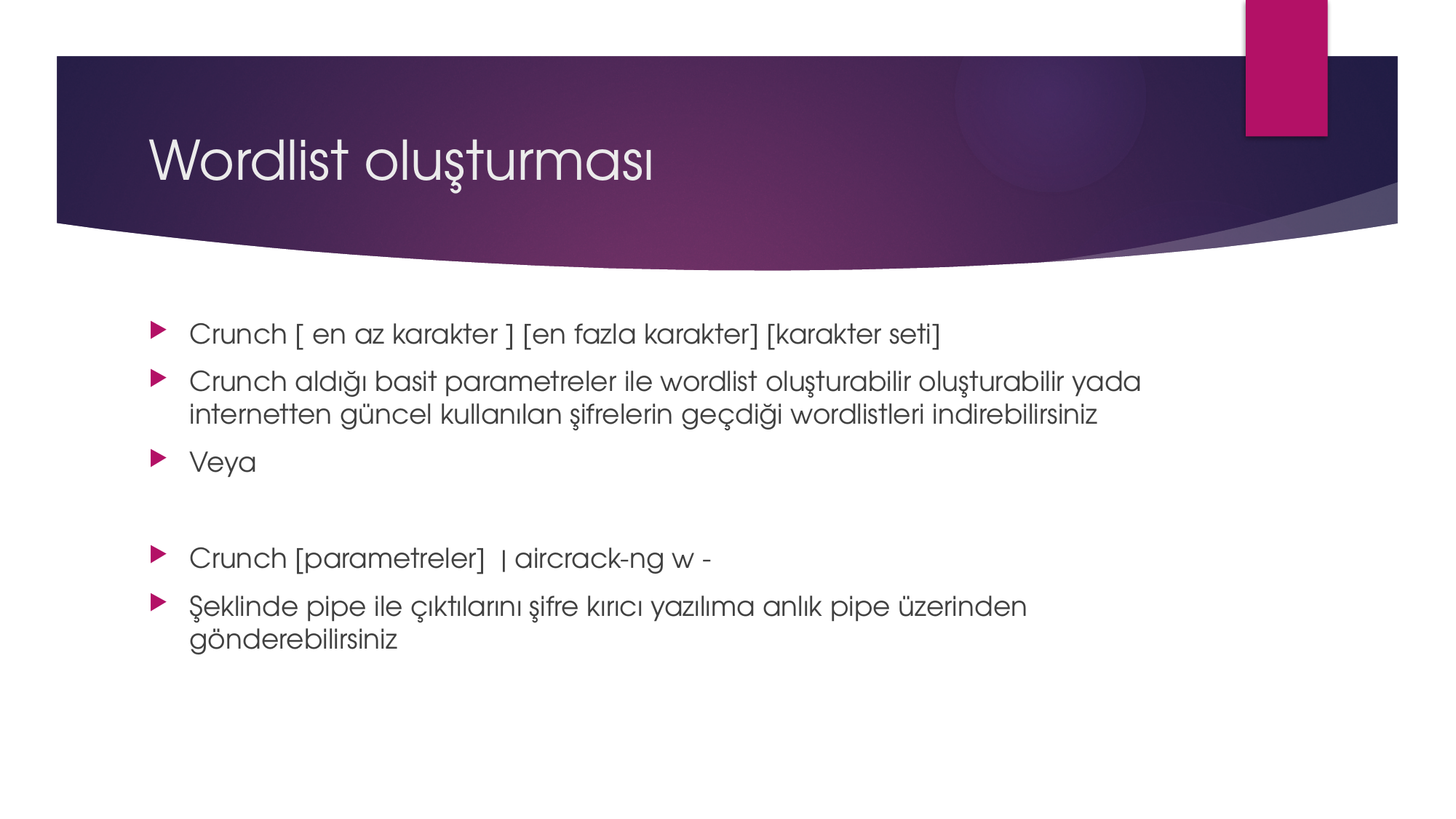

# Wordlist oluşturması
Crunch [ en az karakter ] [en fazla karakter] [karakter seti]
Crunch aldığı basit parametreler ile wordlist oluşturabilir oluşturabilir yada internetten güncel kullanılan şifrelerin geçdiği wordlistleri indirebilirsiniz
Veya

Crunch [parametreler]  | aircrack-ng w -
Şeklinde pipe ile çıktılarını şifre kırıcı yazılıma anlık pipe üzerinden gönderebilirsiniz